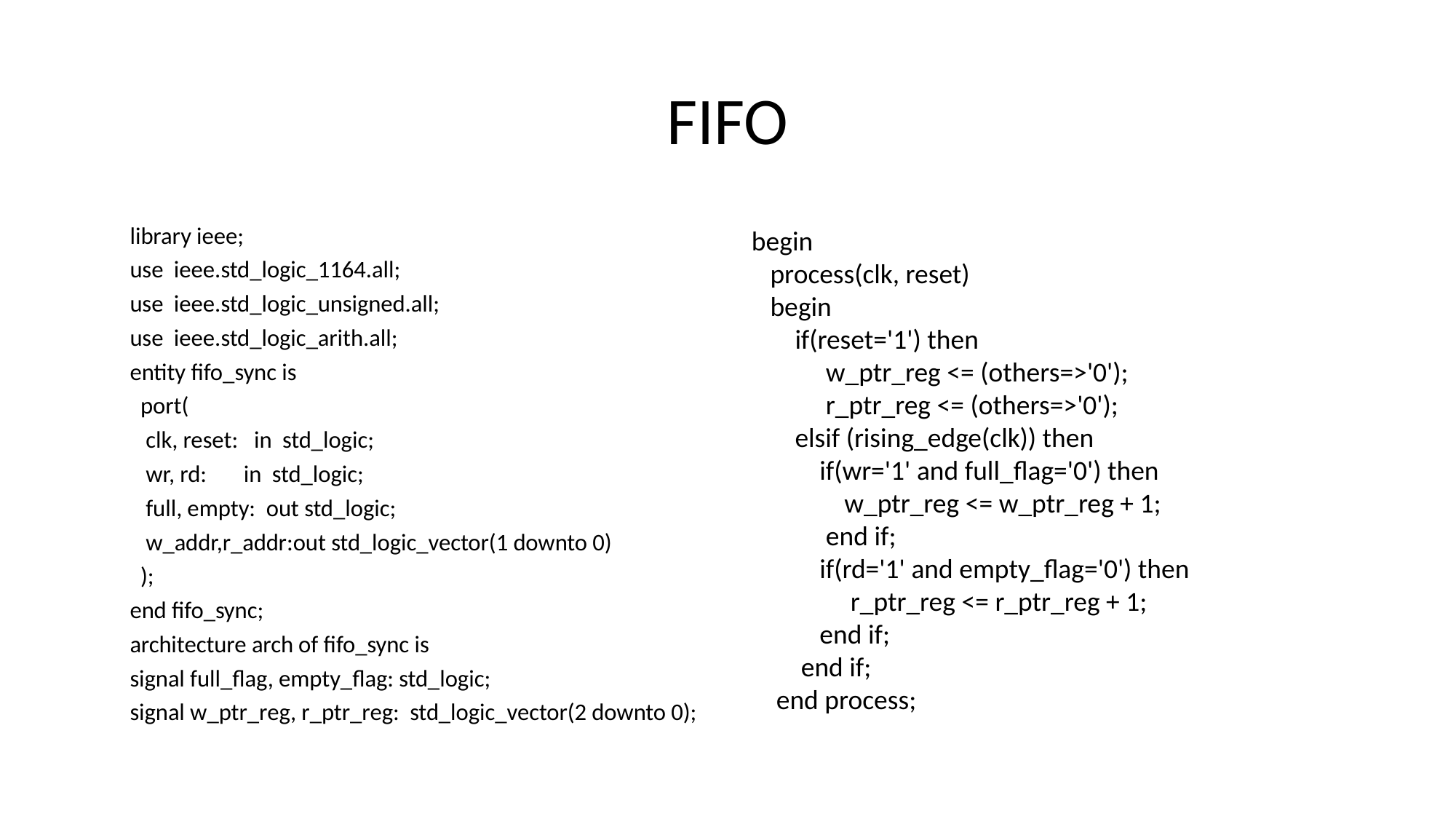

# FIFO
library ieee;
use  ieee.std_logic_1164.all;
use  ieee.std_logic_unsigned.all;
use  ieee.std_logic_arith.all;
entity fifo_sync is
  port(
   clk, reset:   in  std_logic;
   wr, rd:       in  std_logic;
   full, empty:  out std_logic;
   w_addr,r_addr:out std_logic_vector(1 downto 0)
  );
end fifo_sync;
architecture arch of fifo_sync is
signal full_flag, empty_flag: std_logic;
signal w_ptr_reg, r_ptr_reg:  std_logic_vector(2 downto 0);
begin
   process(clk, reset)
   begin
       if(reset='1') then
            w_ptr_reg <= (others=>'0');
            r_ptr_reg <= (others=>'0');
       elsif (rising_edge(clk)) then
           if(wr='1' and full_flag='0') then
               w_ptr_reg <= w_ptr_reg + 1;
            end if;
           if(rd='1' and empty_flag='0') then
                r_ptr_reg <= r_ptr_reg + 1;
           end if;
        end if;
    end process;